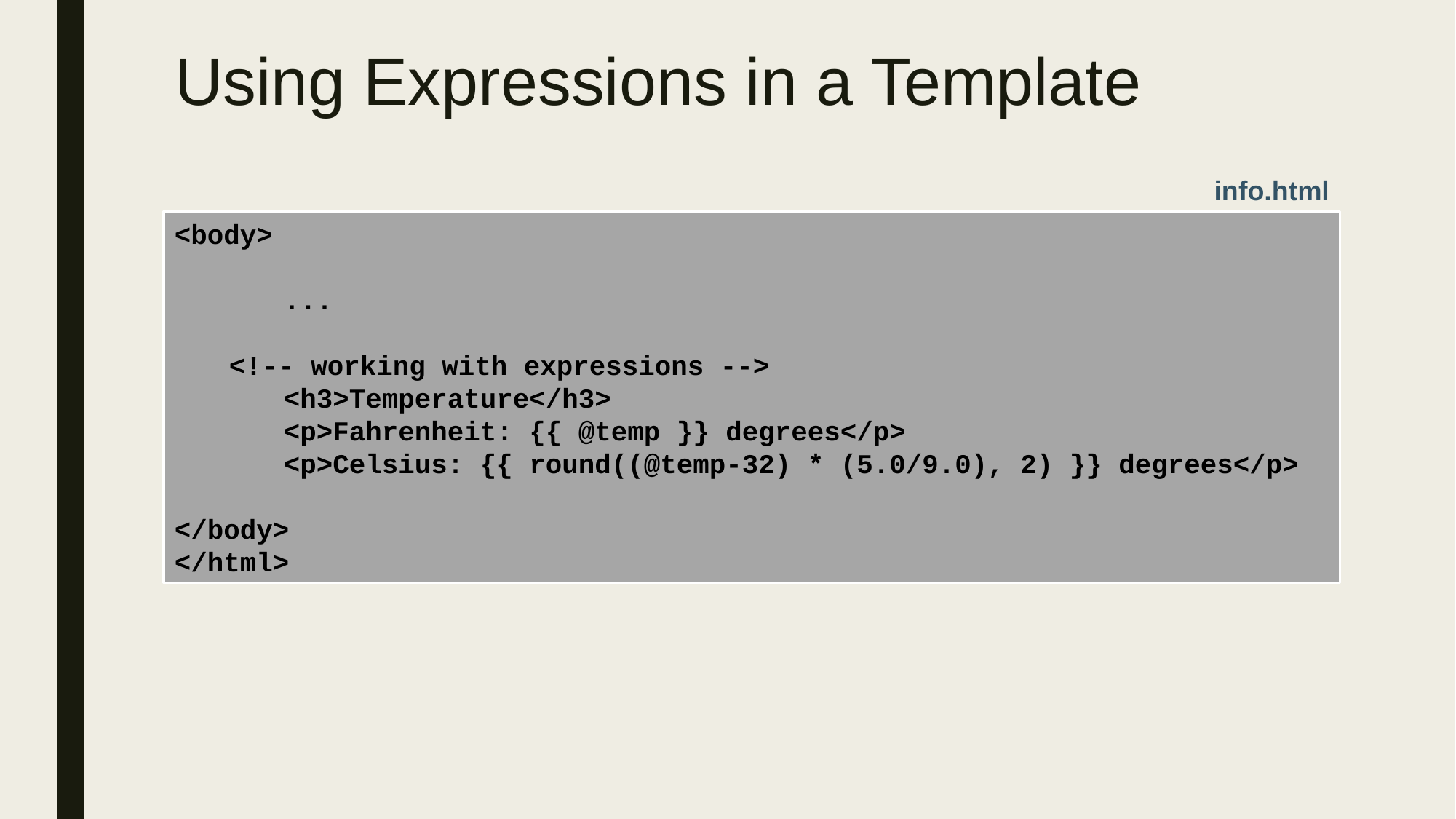

# Using Expressions in a Template
info.html
<body>

   	...

<!-- working with expressions -->
	<h3>Temperature</h3>
	<p>Fahrenheit: {{ @temp }} degrees</p>
  	<p>Celsius: {{ round((@temp-32) * (5.0/9.0), 2) }} degrees</p>

</body>
</html>